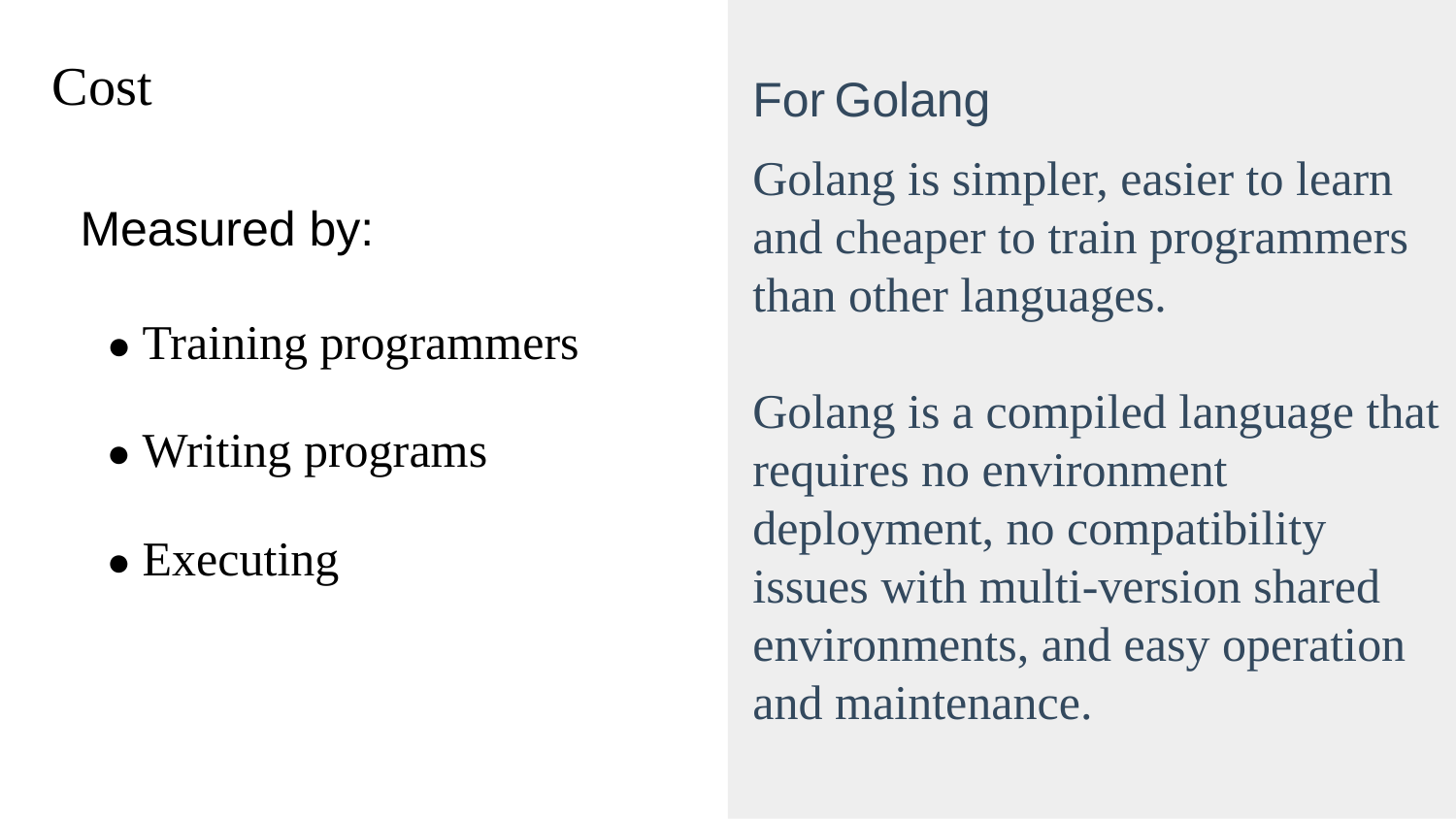

Cost
For Golang
Golang is simpler, easier to learn and cheaper to train programmers than other languages.
Measured by:
● Training programmers
Golang is a compiled language that requires no environment deployment, no compatibility issues with multi-version shared environments, and easy operation and maintenance.
● Writing programs
● Executing